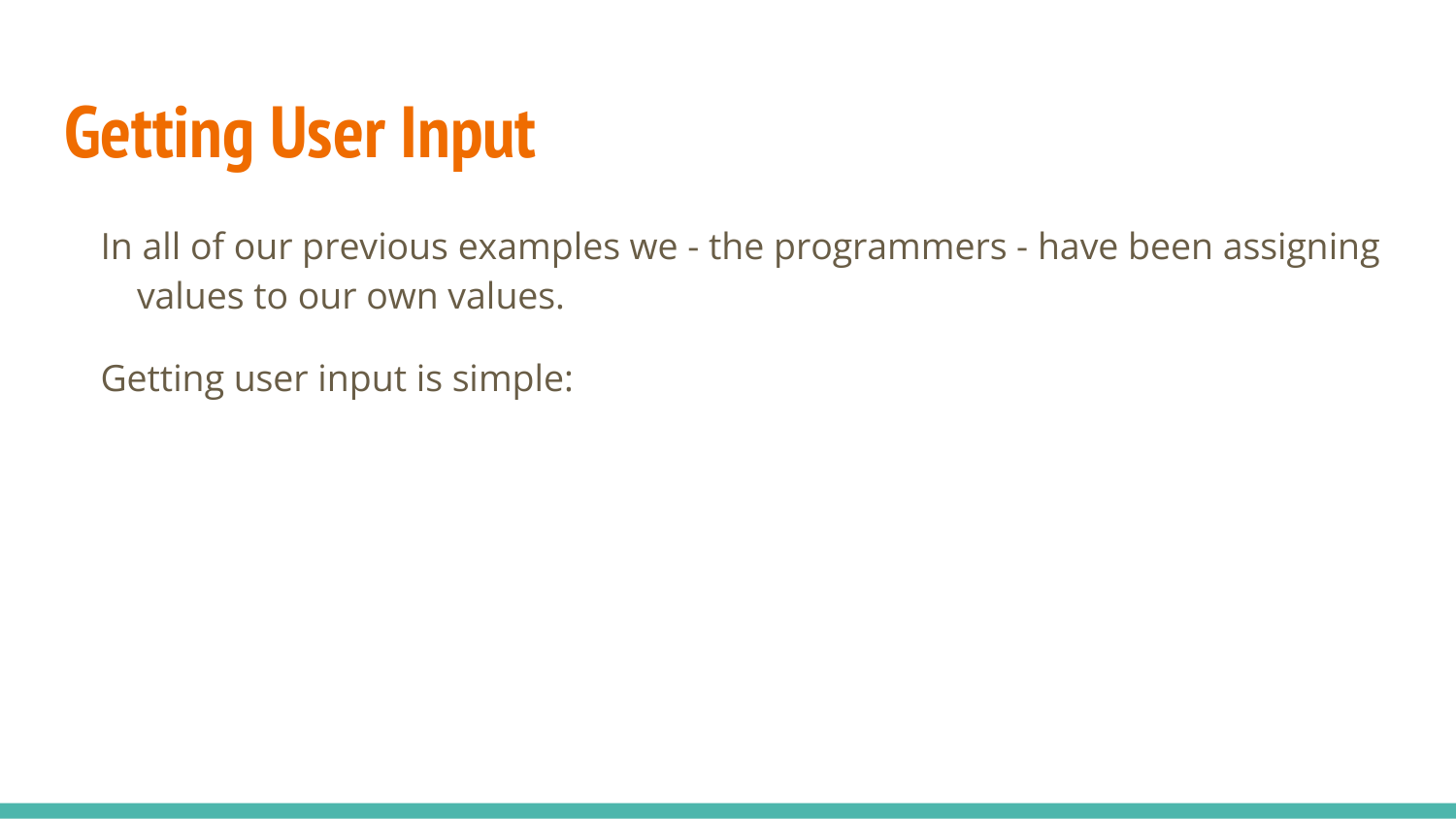

# Getting User Input
In all of our previous examples we - the programmers - have been assigning values to our own values.
Getting user input is simple: